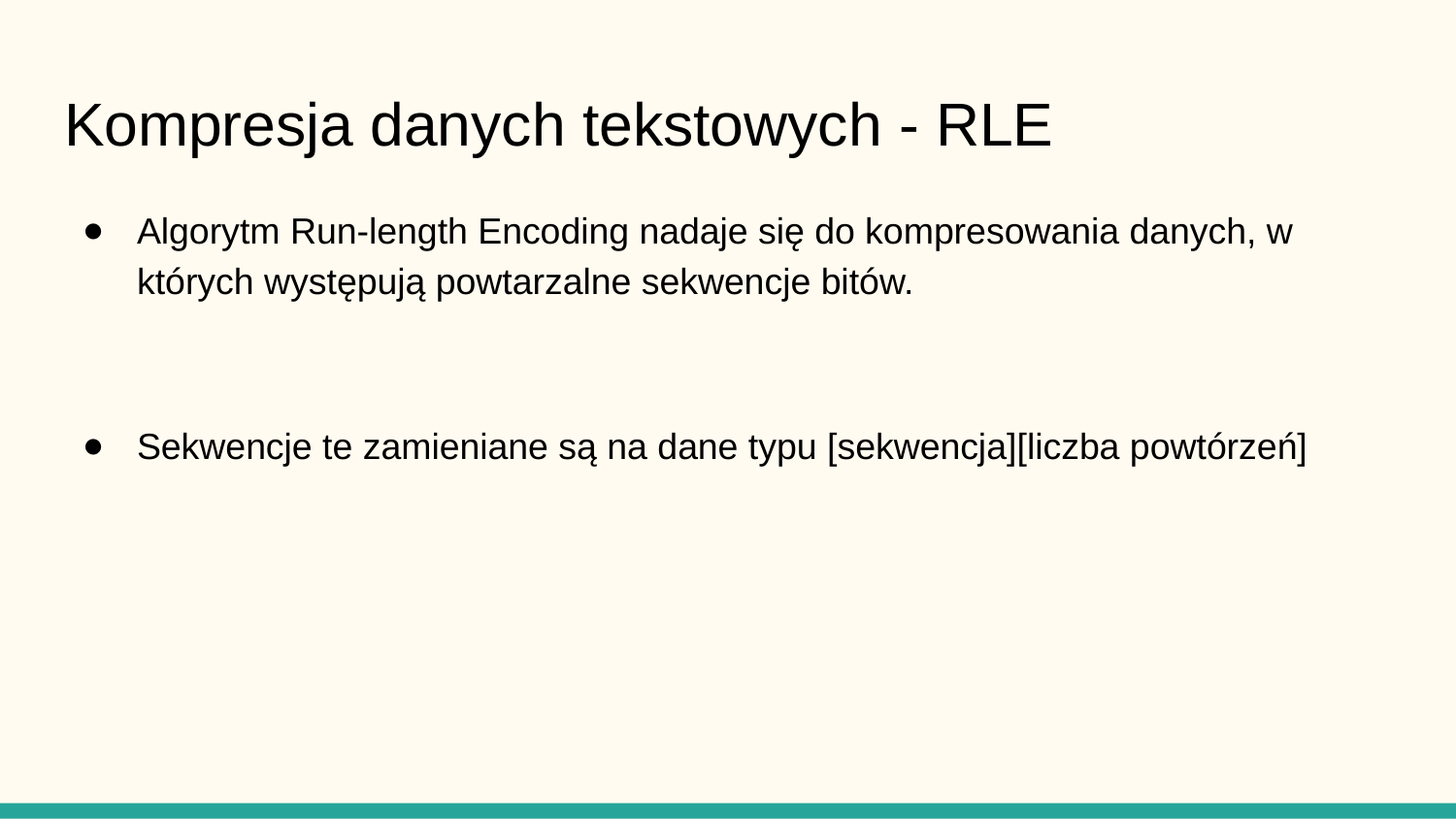

# Kompresja danych tekstowych - RLE
Algorytm Run-length Encoding nadaje się do kompresowania danych, w których występują powtarzalne sekwencje bitów.

Sekwencje te zamieniane są na dane typu [sekwencja][liczba powtórzeń]